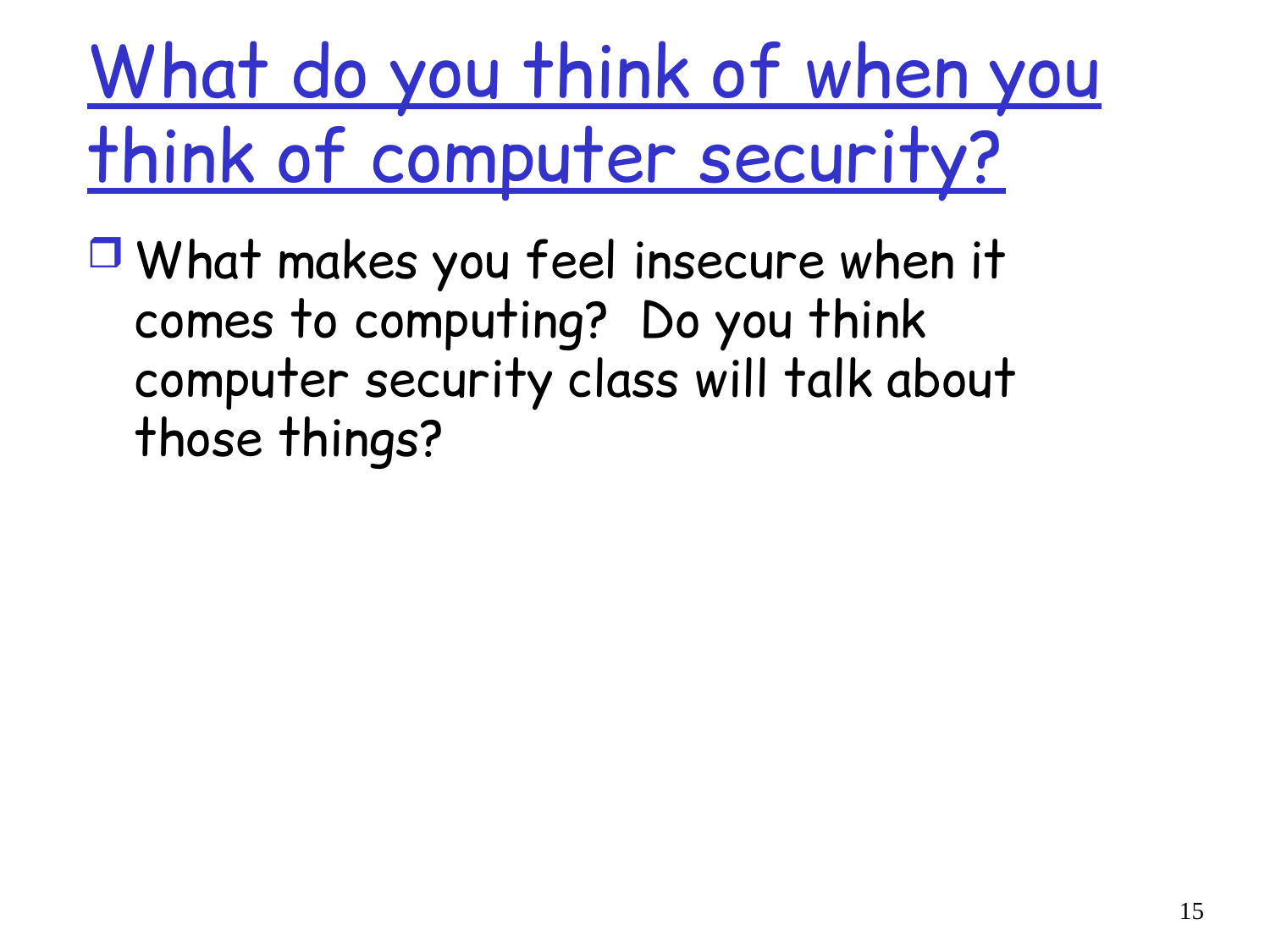

# What do you think of when you think of computer security?
What makes you feel insecure when it comes to computing?  Do you think computer security class will talk about those things?
15